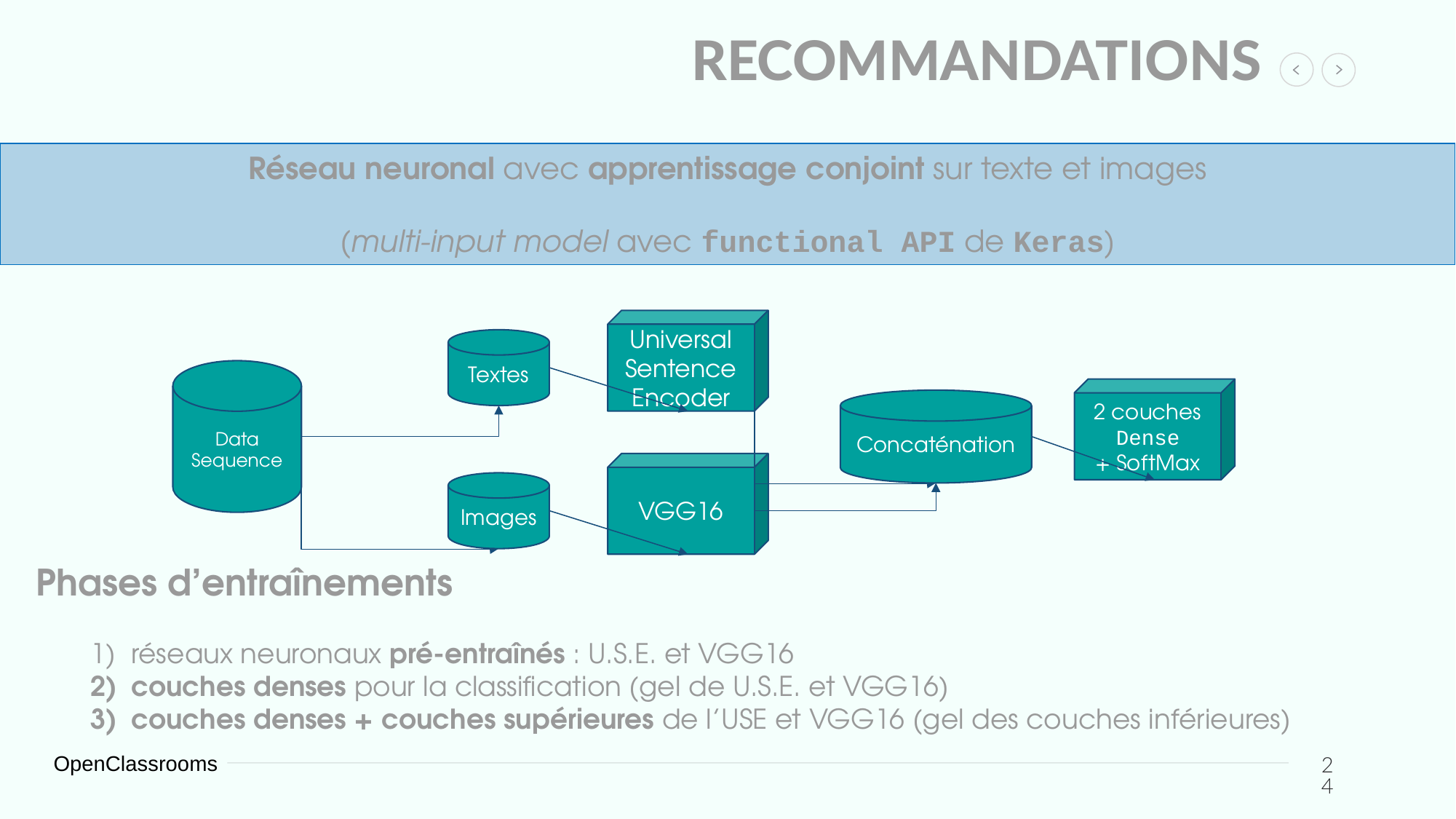

# Recommandations
Réseau neuronal avec apprentissage conjoint sur texte et images

(multi-input model avec functional API de Keras)
Universal Sentence Encoder
Textes
Data Sequence
2 couches Dense
+ SoftMax
Concaténation
VGG16
Images
Phases d’entraînements

réseaux neuronaux pré-entraînés : U.S.E. et VGG16
couches denses pour la classification (gel de U.S.E. et VGG16)
couches denses + couches supérieures de l’USE et VGG16 (gel des couches inférieures)